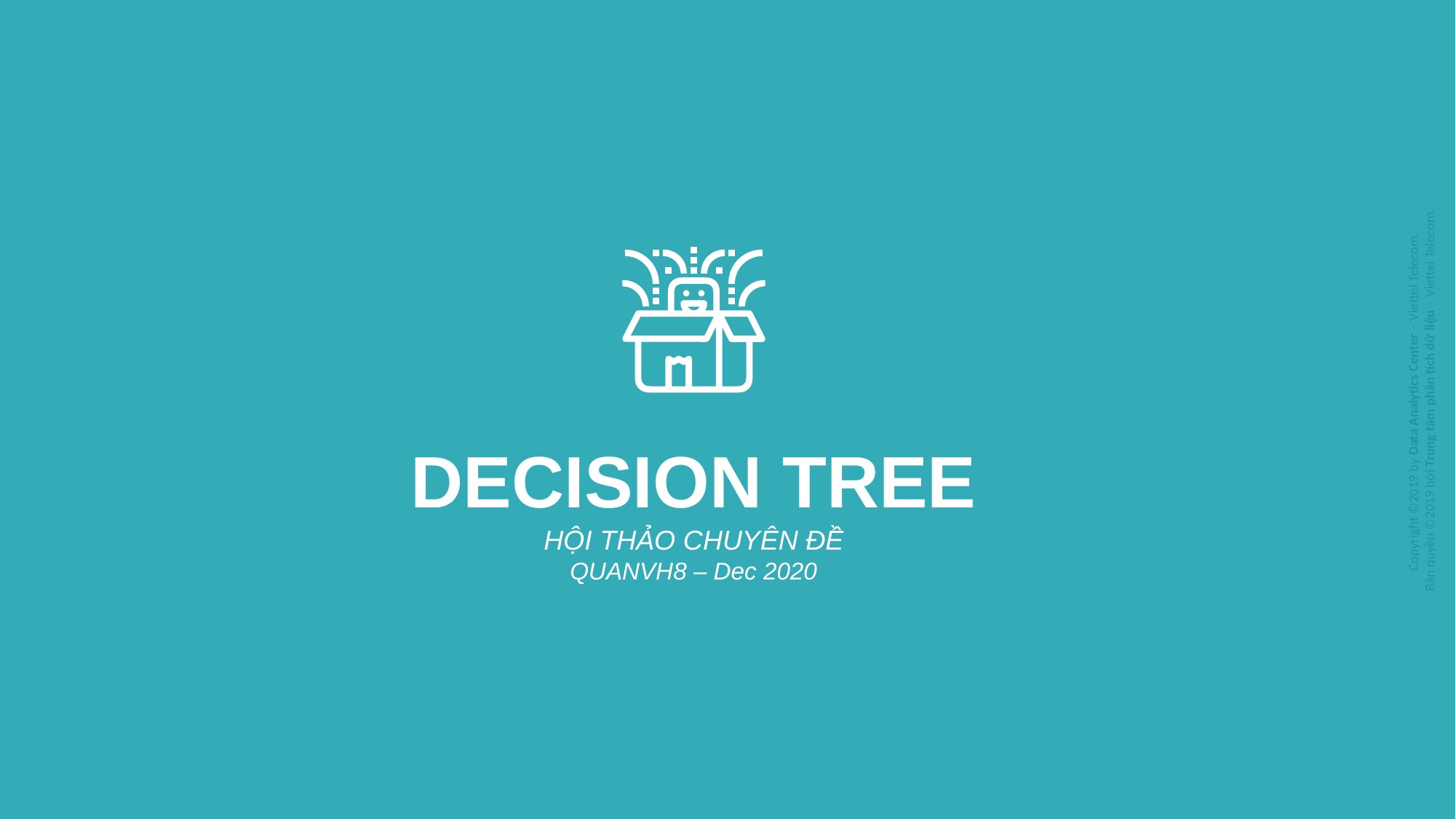

DECISION TREE
HỘI THẢO CHUYÊN ĐỀ
QUANVH8 – Dec 2020